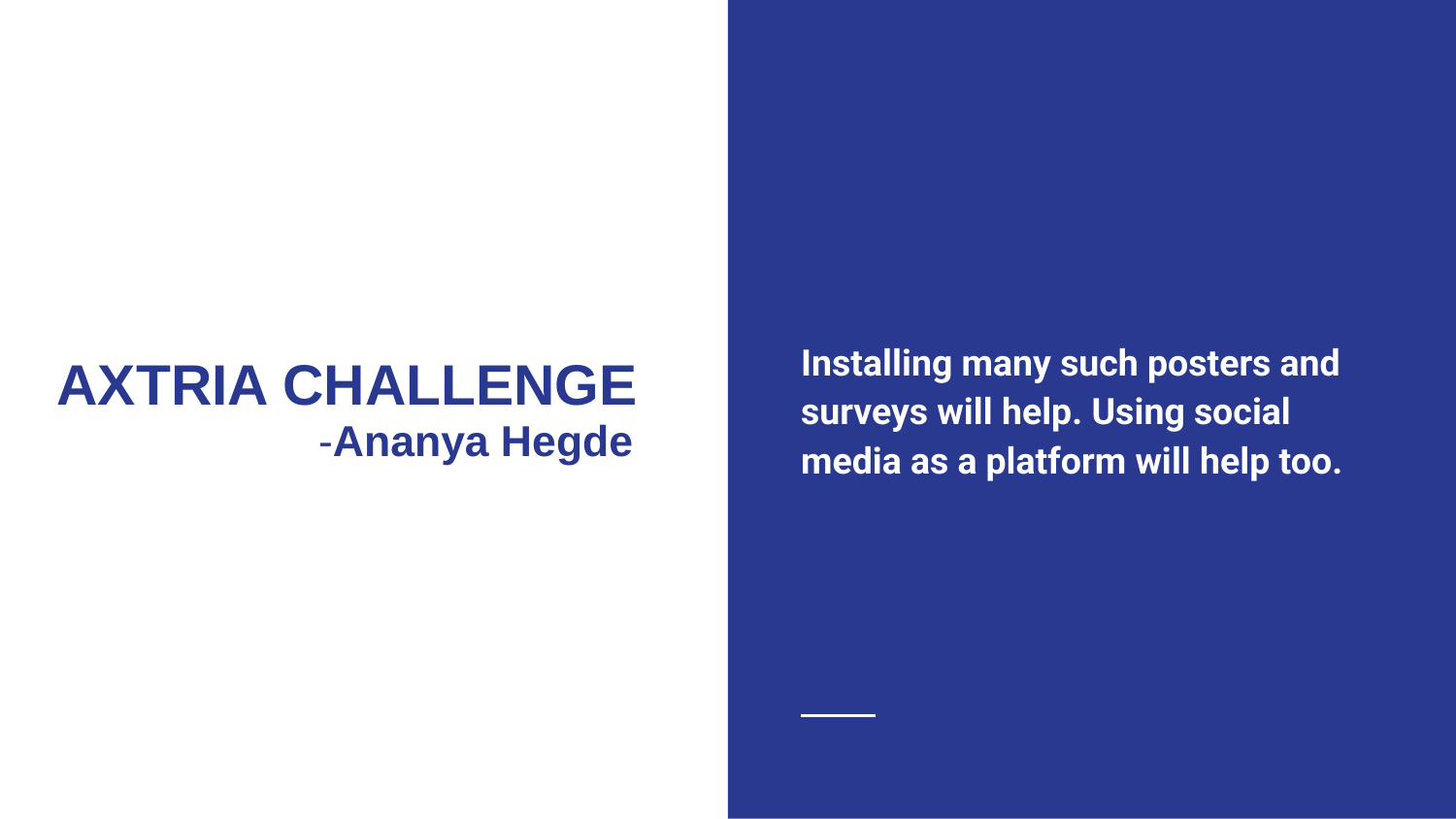

Installing many such posters and surveys will help. Using social media as a platform will help too.
# AXTRIA CHALLENGE
                      -Ananya Hegde